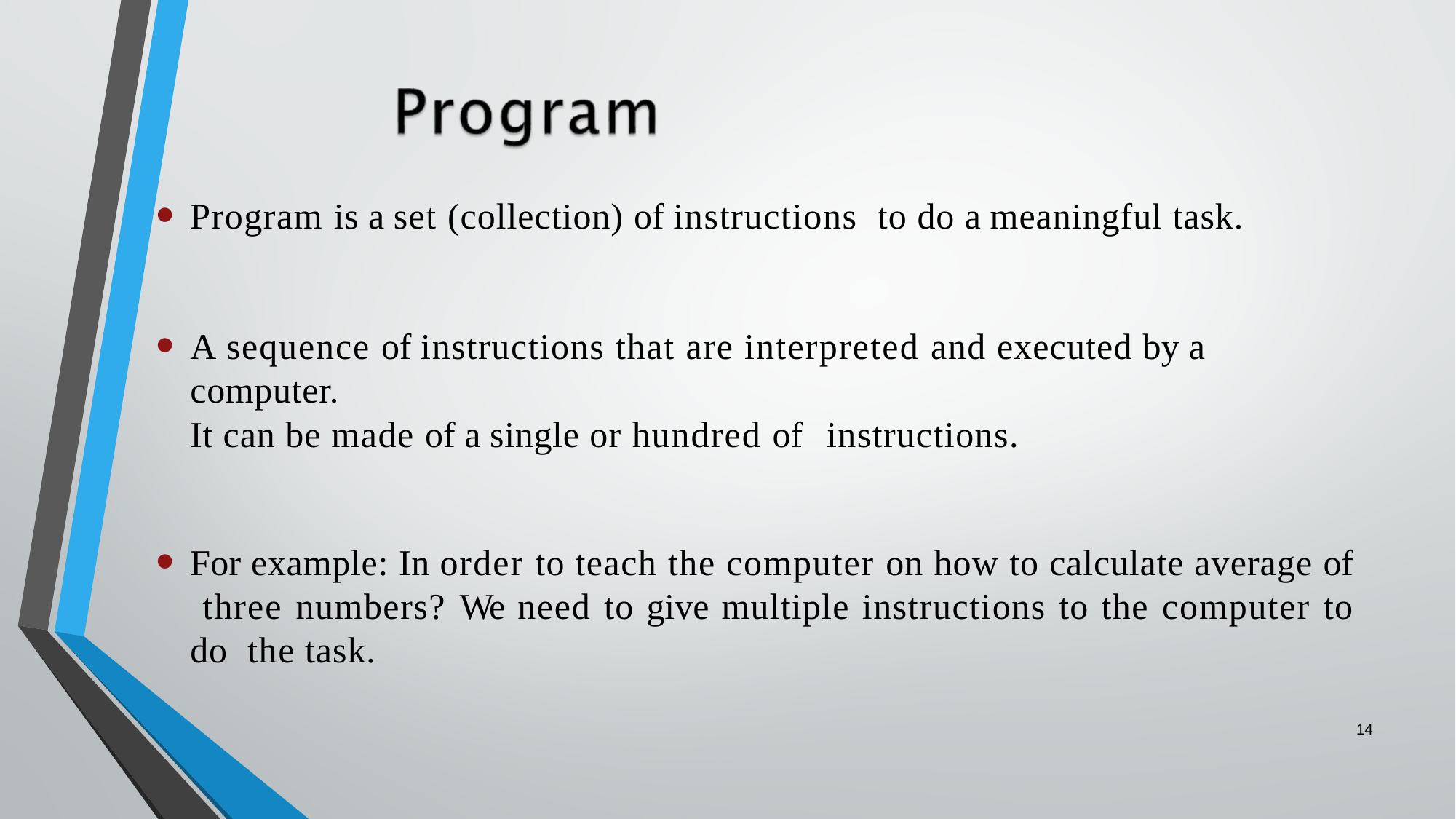

Program is a set (collection) of instructions  to do a meaningful task.

A sequence of instructions that are interpreted and executed by a computer.
It can be made of a single or hundred of      instructions.

For example: In order to teach the computer on how to calculate average of  three numbers? We need to give multiple instructions to the computer to do  the task.
14